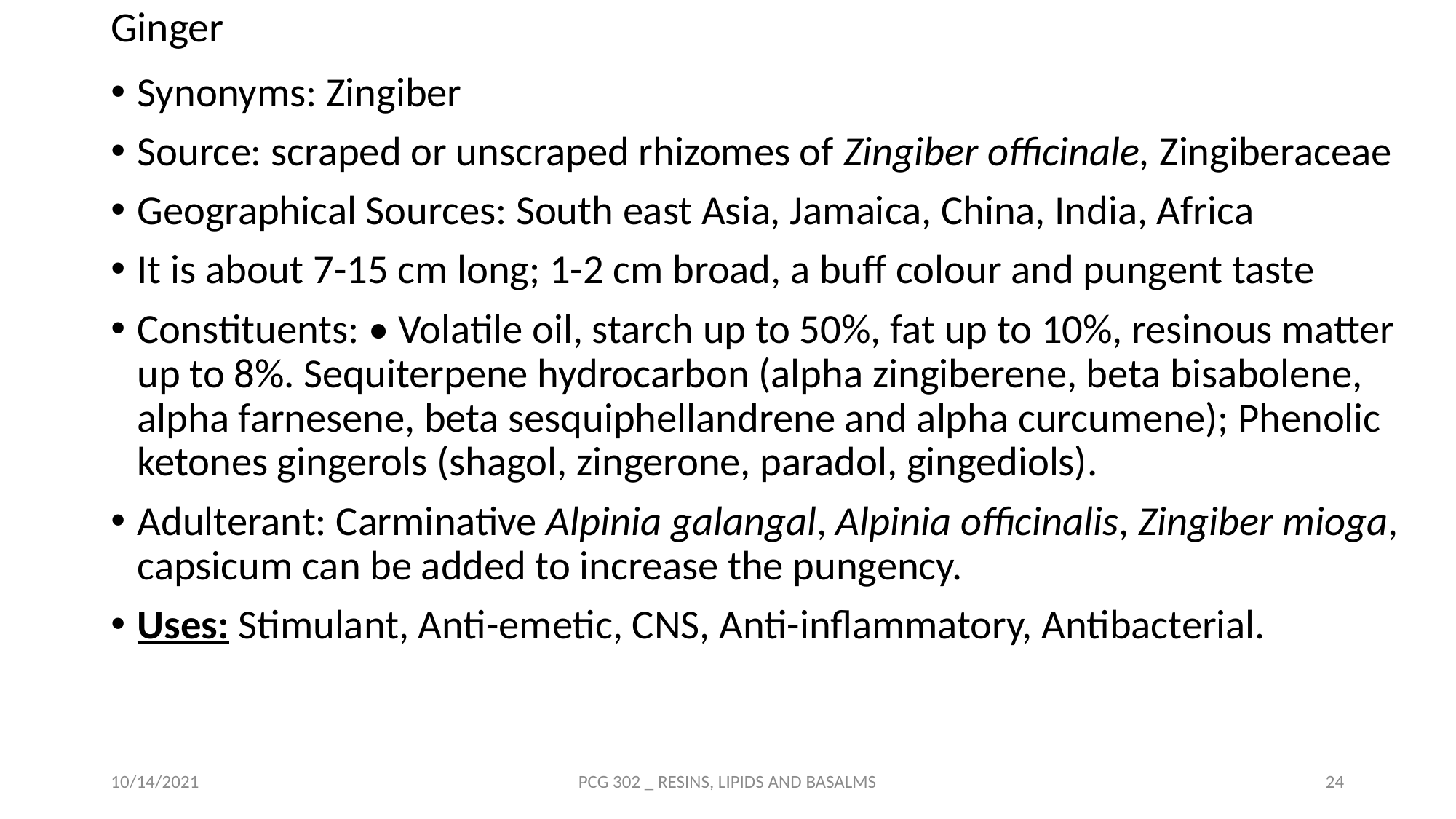

# Ginger
Synonyms: Zingiber
Source: scraped or unscraped rhizomes of Zingiber officinale, Zingiberaceae
Geographical Sources: South east Asia, Jamaica, China, India, Africa
It is about 7-15 cm long; 1-2 cm broad, a buff colour and pungent taste
Constituents: • Volatile oil, starch up to 50%, fat up to 10%, resinous matter up to 8%. Sequiterpene hydrocarbon (alpha zingiberene, beta bisabolene, alpha farnesene, beta sesquiphellandrene and alpha curcumene); Phenolic ketones gingerols (shagol, zingerone, paradol, gingediols).
Adulterant: Carminative Alpinia galangal, Alpinia officinalis, Zingiber mioga, capsicum can be added to increase the pungency.
Uses: Stimulant, Anti-emetic, CNS, Anti-inflammatory, Antibacterial.
10/14/2021
PCG 302 _ RESINS, LIPIDS AND BASALMS
24